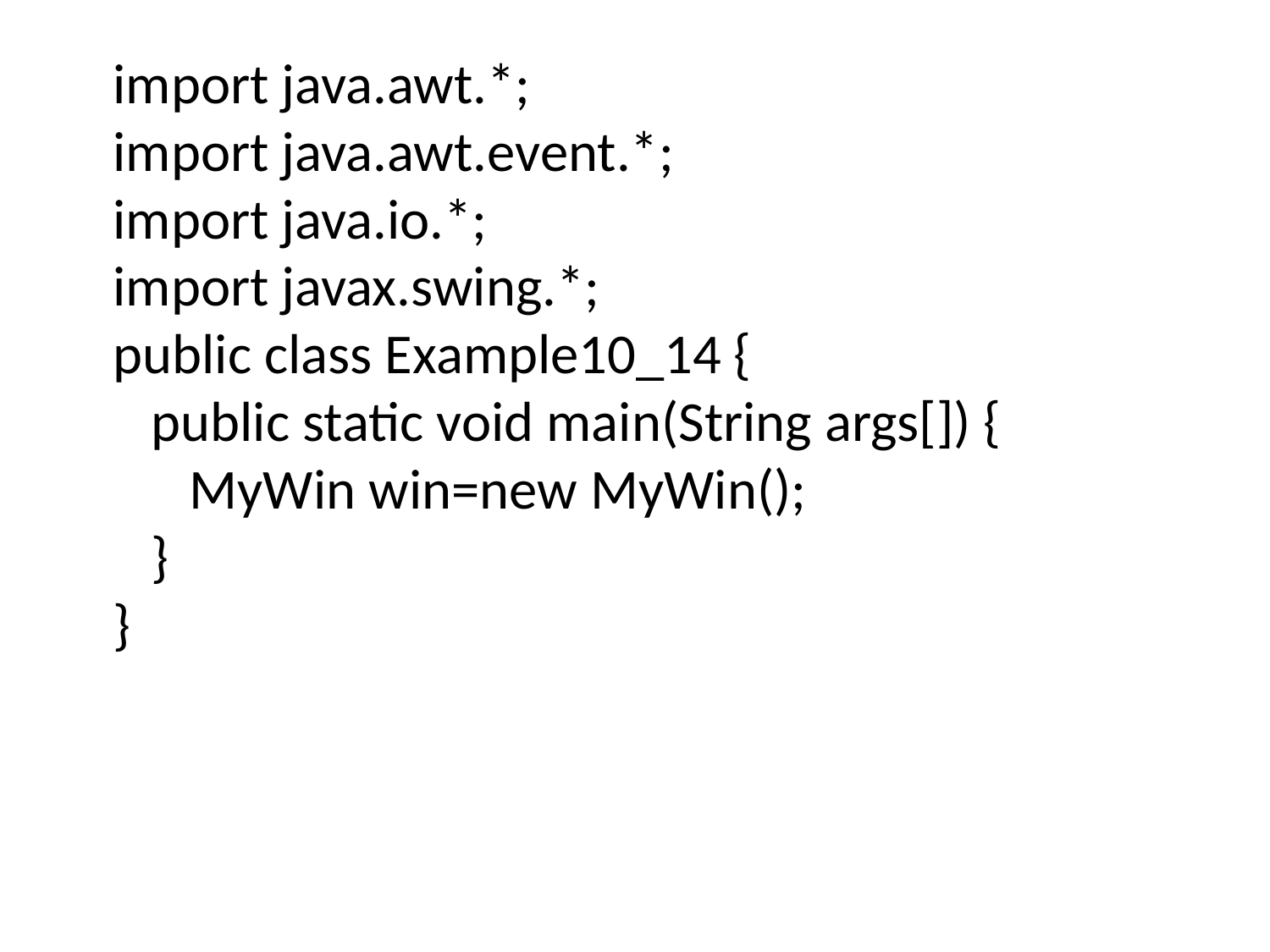

import java.awt.*;
import java.awt.event.*;
import java.io.*;
import javax.swing.*;
public class Example10_14 {
   public static void main(String args[]) {
      MyWin win=new MyWin();
   }
}